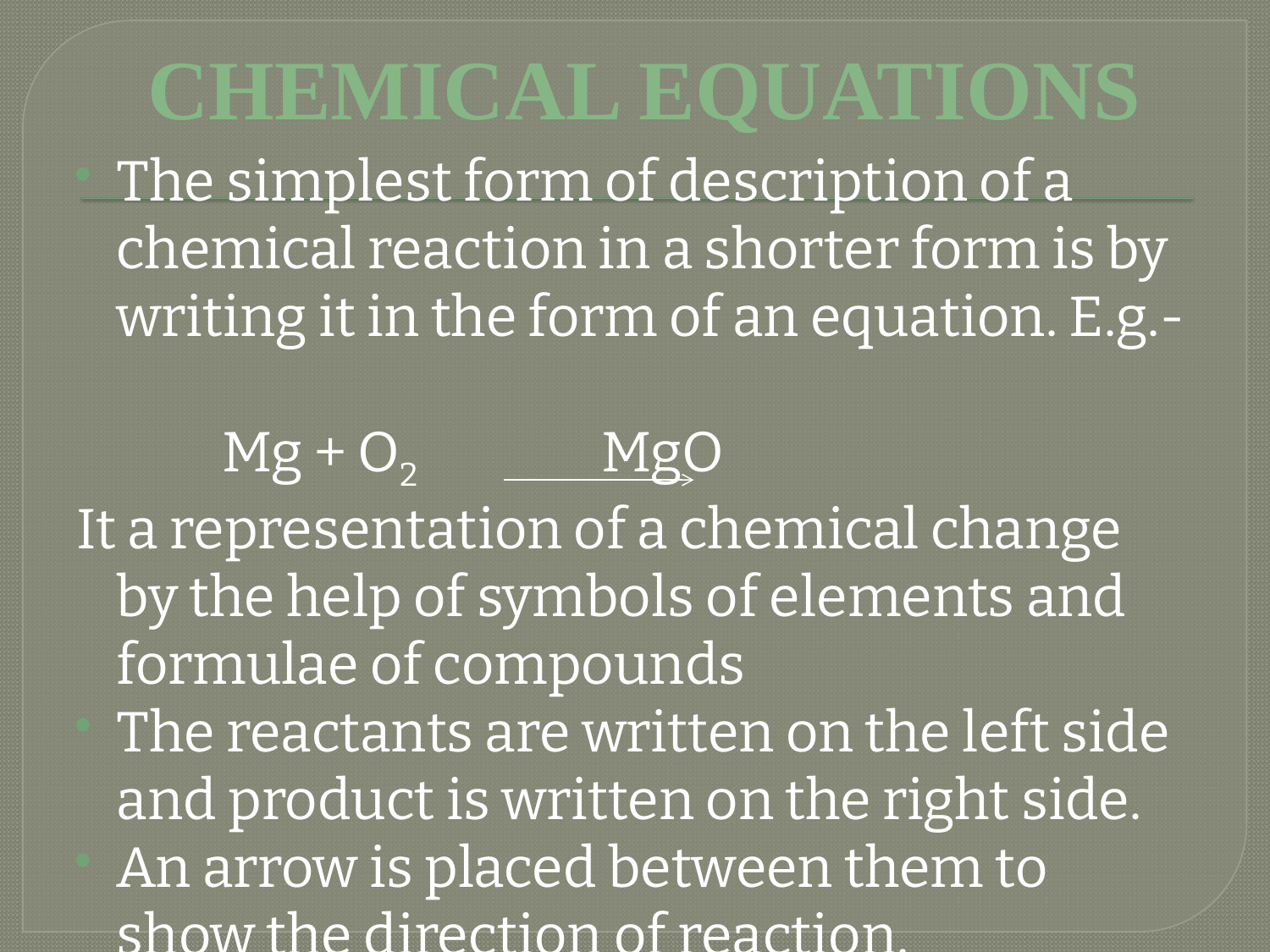

CHEMICAL EQUATIONS
The simplest form of description of a chemical reaction in a shorter form is by writing it in the form of an equation. E.g.-
             Mg + O2                            MgO
It a representation of a chemical change by the help of symbols of elements and formulae of compounds
The reactants are written on the left side and product is written on the right side.
An arrow is placed between them to show the direction of reaction.